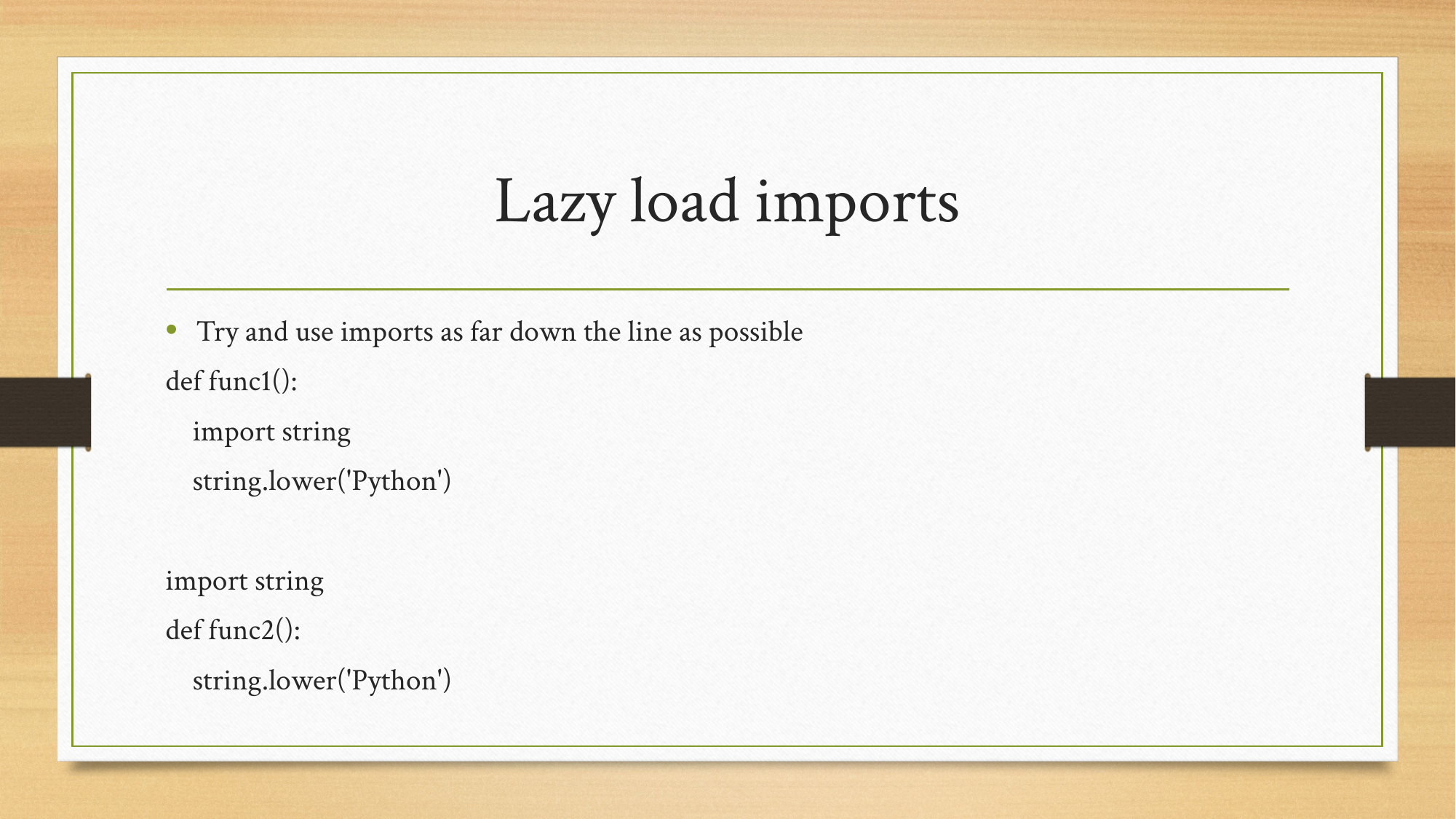

# Lazy load imports
Try and use imports as far down the line as possible
def func1():
    import string
    string.lower('Python')

import string
def func2():
    string.lower('Python')